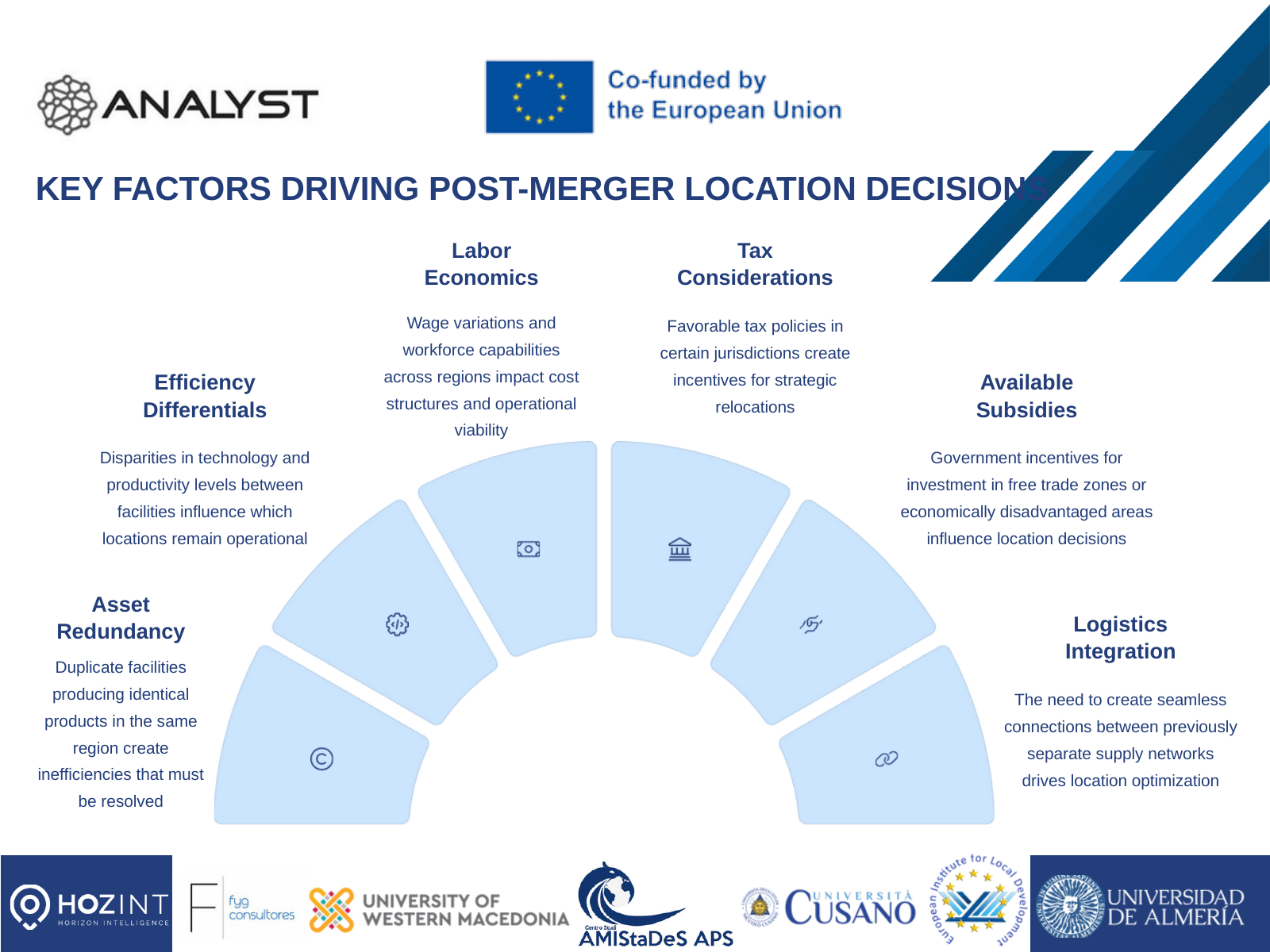

KEY FACTORS DRIVING POST-MERGER LOCATION DECISIONS

Labor Economics

Tax Considerations

Wage variations and workforce capabilities across regions impact cost structures and operational viability

Favorable tax policies in certain jurisdictions create incentives for strategic relocations

Efficiency Differentials

Available Subsidies

Disparities in technology and productivity levels between facilities influence which locations remain operational

Government incentives for investment in free trade zones or economically disadvantaged areas influence location decisions

Asset Redundancy

Logistics Integration

Duplicate facilities producing identical products in the same region create inefficiencies that must be resolved

The need to create seamless connections between previously separate supply networks drives location optimization